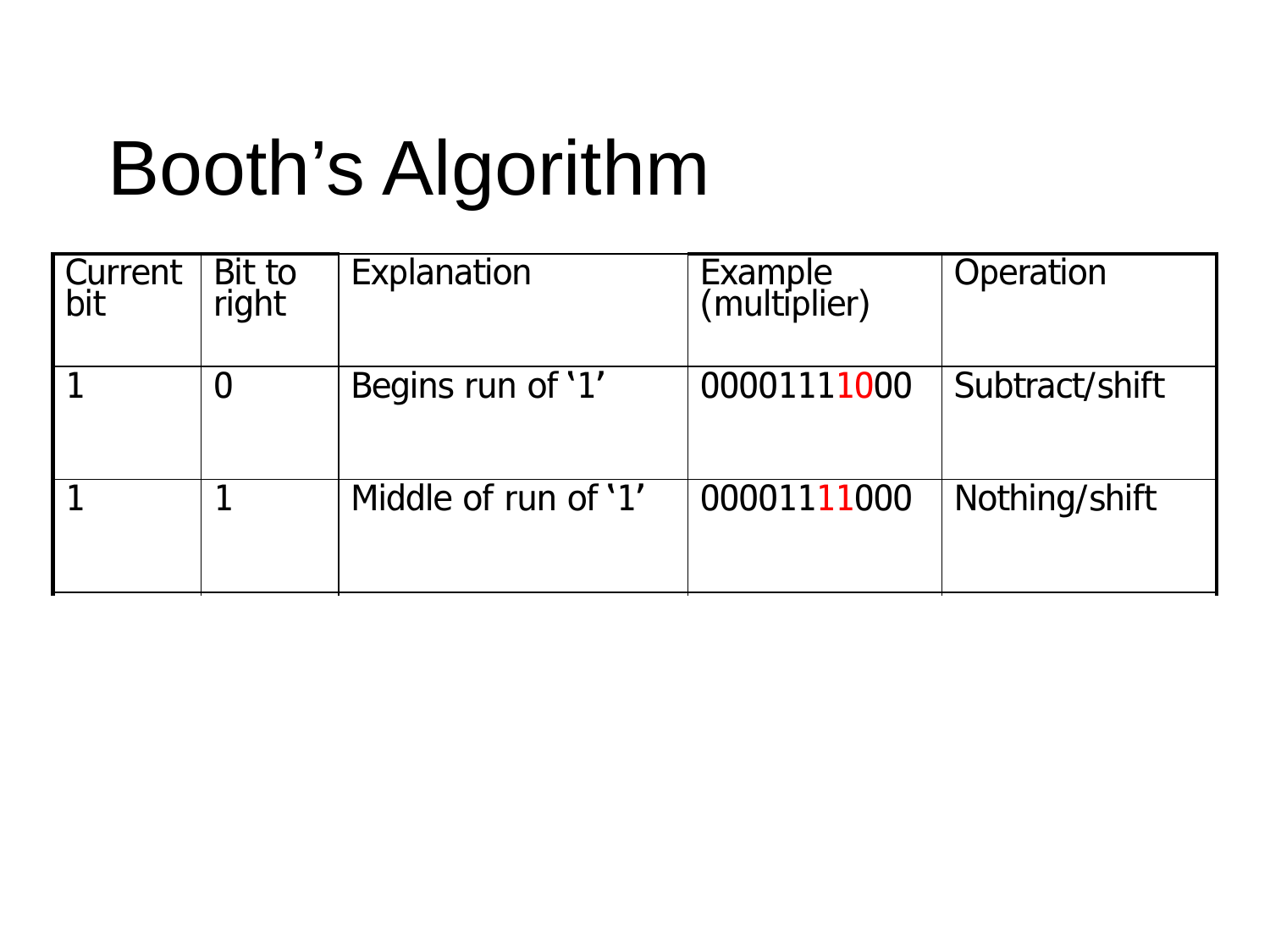

# Booth’s Algorithm
| Current bit | Bit to right | Explanation | Example (multiplier) | Operation |
| --- | --- | --- | --- | --- |
| 1 | 0 | Begins run of ‘1’ | 00001111000 | Subtract/shift |
| 1 | 1 | Middle of run of ‘1’ | 00001111000 | Nothing/shift |
| 0 | 1 | End of a run of ‘1’ | 00001111000 | Add/shift |
| 0 | 0 | Middle of a run of ‘0’ | 00001111000 | Nothing/shift |